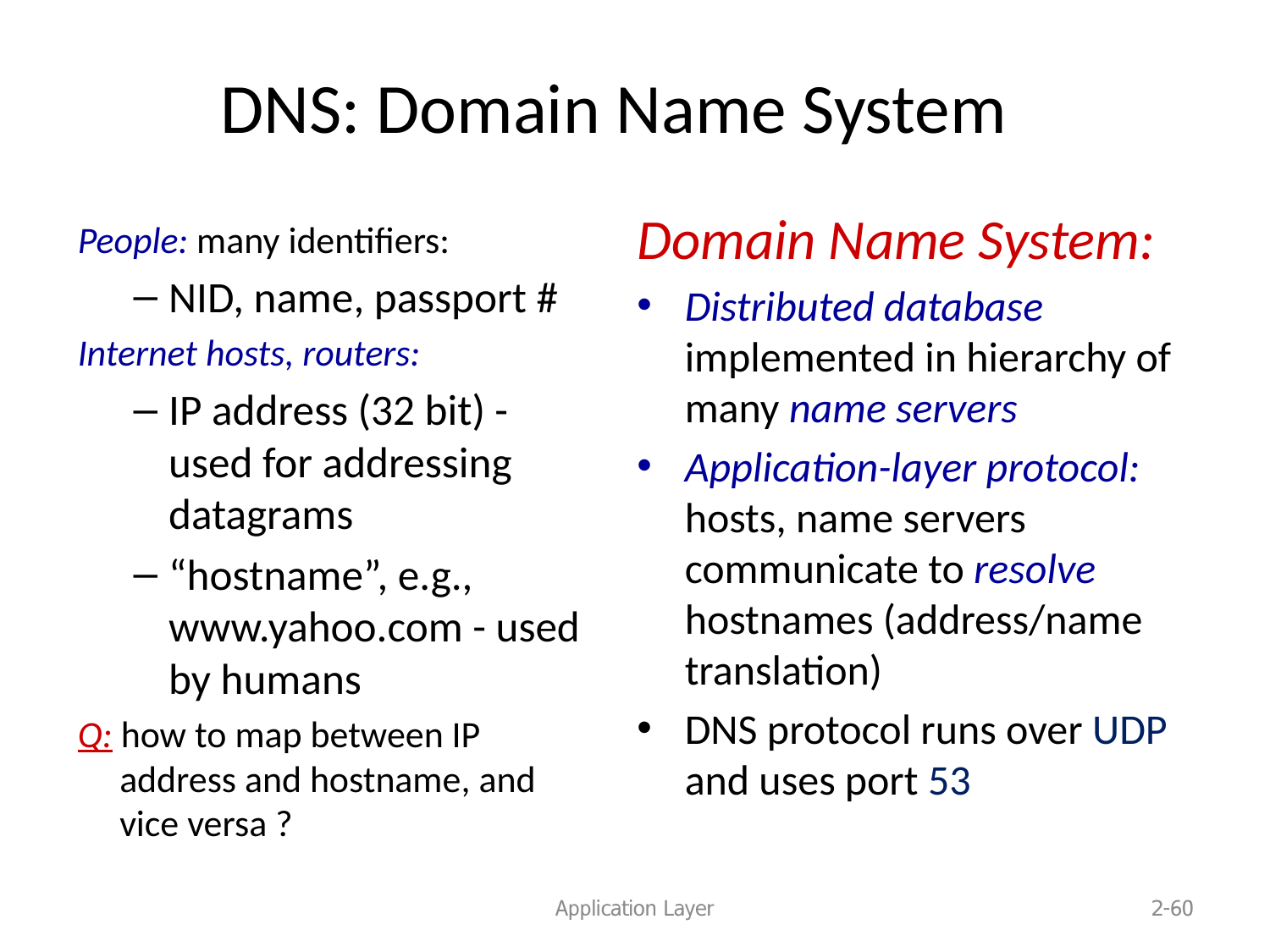

# DNS: Domain Name System
Domain Name System:
Distributed database implemented in hierarchy of many name servers
Application-layer protocol: hosts, name servers communicate to resolve hostnames (address/name translation)
DNS protocol runs over UDP and uses port 53
People: many identifiers:
NID, name, passport #
Internet hosts, routers:
IP address (32 bit) - used for addressing datagrams
“hostname”, e.g., www.yahoo.com - used by humans
Q: how to map between IP address and hostname, and vice versa ?
Application Layer
2-60